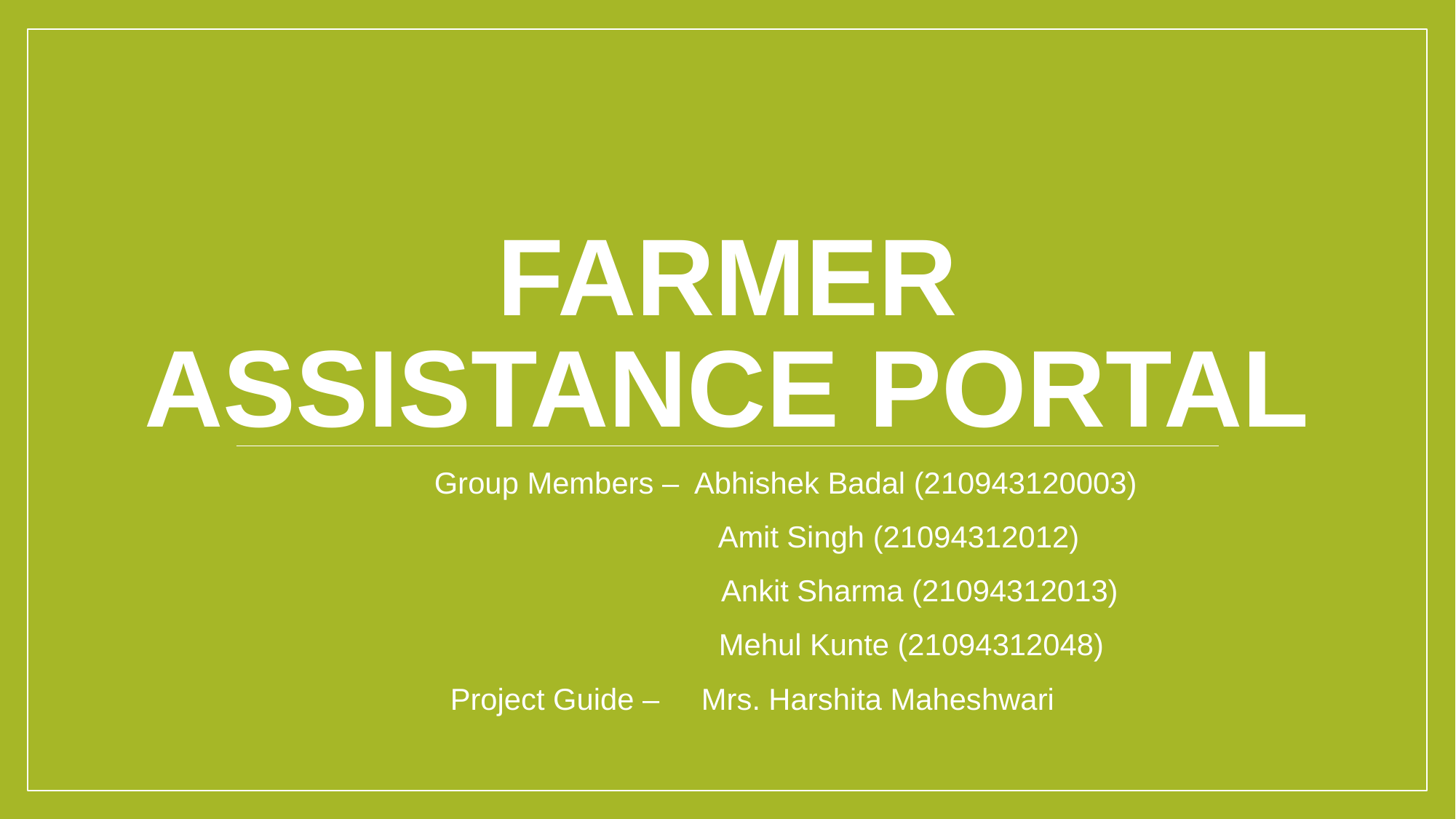

# Farmer assistance portal
              Group Members –  Abhishek Badal (210943120003)
                                         Amit Singh (21094312012)
                                              Ankit Sharma (21094312013)
                                            Mehul Kunte (21094312048)
      Project Guide –     Mrs. Harshita Maheshwari